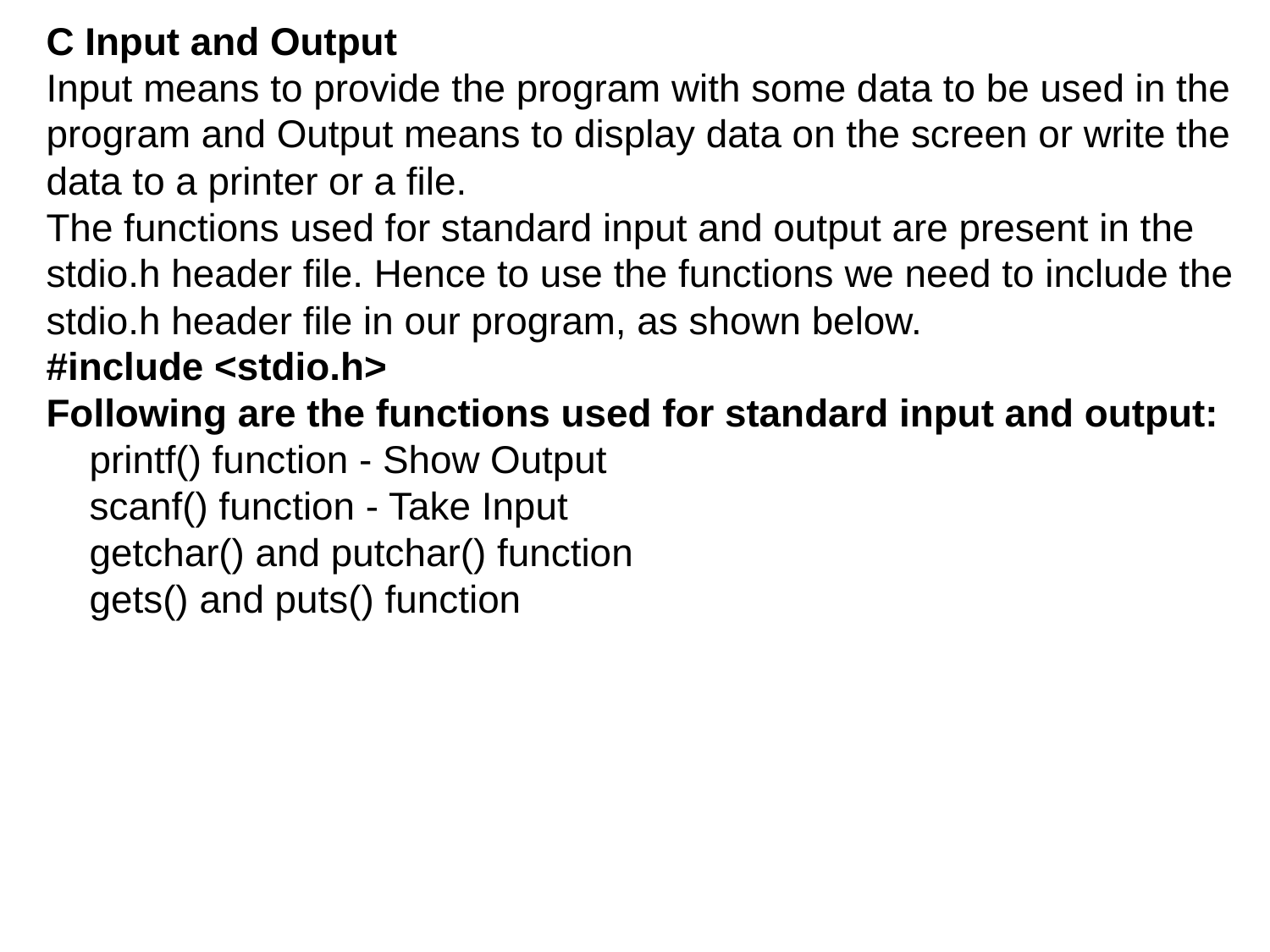

C Input and Output
Input means to provide the program with some data to be used in the program and Output means to display data on the screen or write the data to a printer or a file.
The functions used for standard input and output are present in the stdio.h header file. Hence to use the functions we need to include the stdio.h header file in our program, as shown below.
#include <stdio.h>
Following are the functions used for standard input and output:
    printf() function - Show Output
    scanf() function - Take Input
    getchar() and putchar() function
    gets() and puts() function